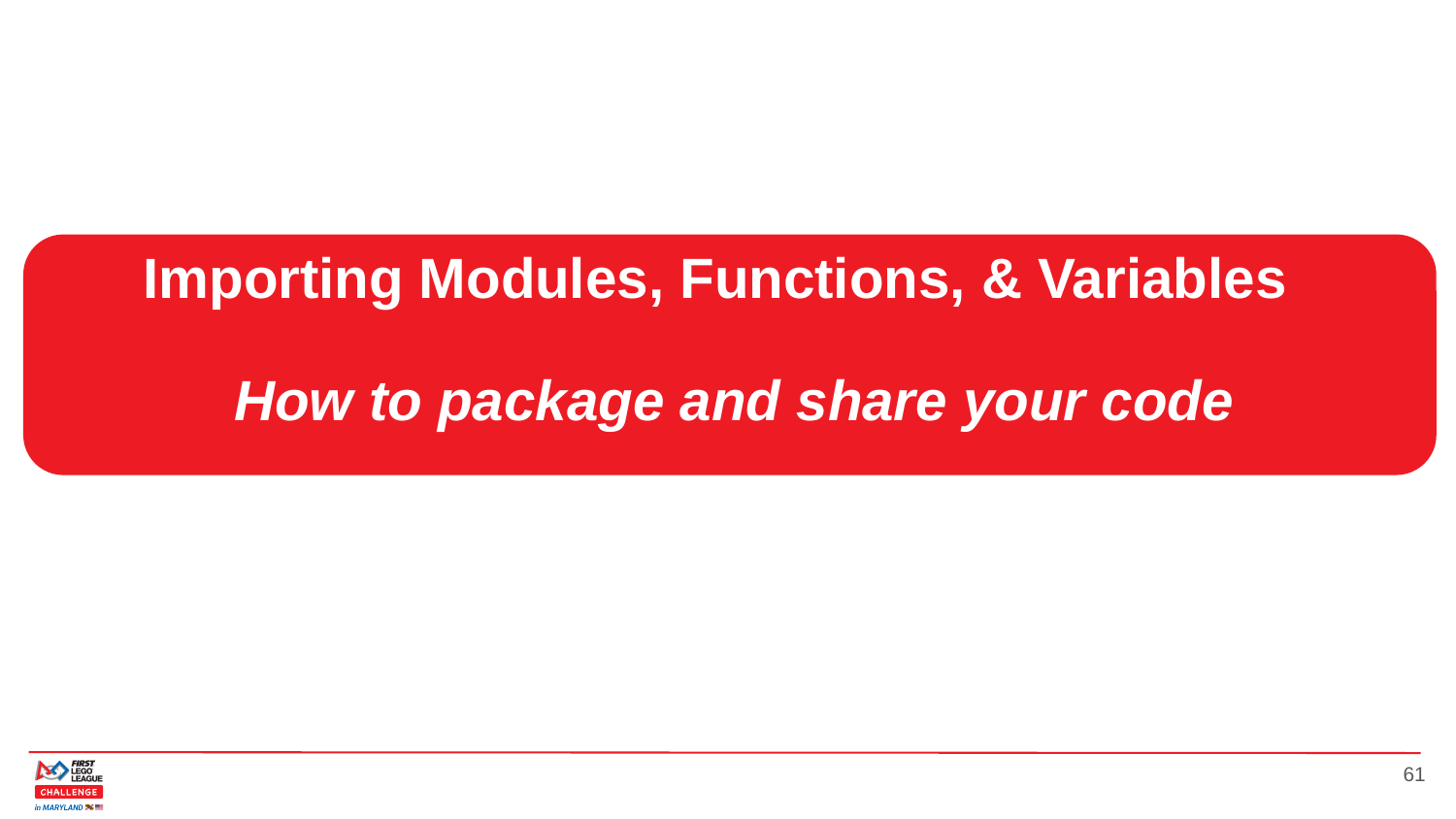

Importing Modules, Functions, & Variables

How to package and share your code
61